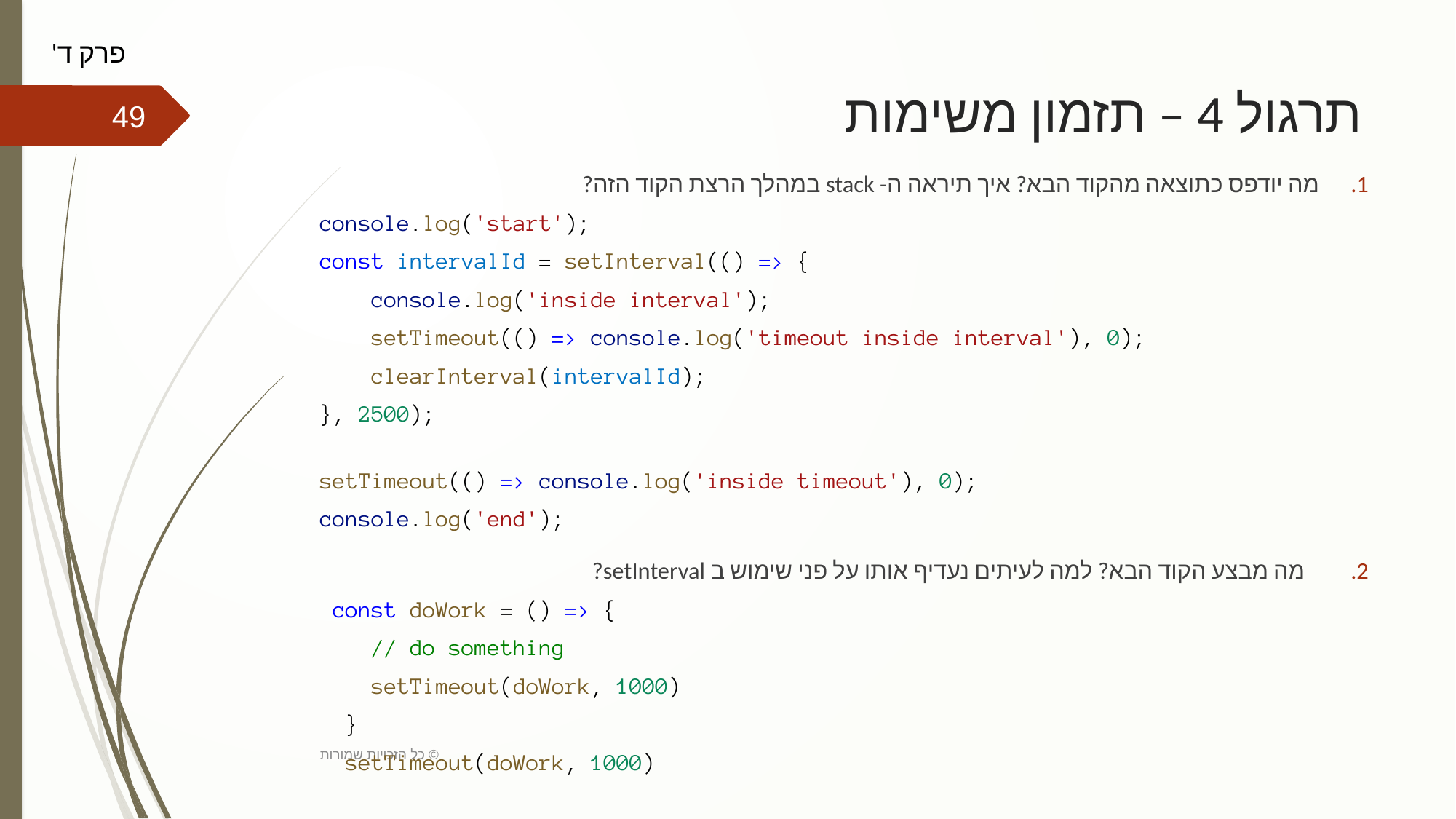

פרק ד'
# תרגול 4 – תזמון משימות
49
מה יודפס כתוצאה מהקוד הבא? איך תיראה ה- stack במהלך הרצת הקוד הזה?
console.log('start');
const intervalId = setInterval(() => {
    console.log('inside interval');
    setTimeout(() => console.log('timeout inside interval'), 0);
    clearInterval(intervalId);
}, 2500);
setTimeout(() => console.log('inside timeout'), 0);
console.log('end');
מה מבצע הקוד הבא? למה לעיתים נעדיף אותו על פני שימוש ב setInterval?
 const doWork = () => {
    // do something
    setTimeout(doWork, 1000)
  }
  setTimeout(doWork, 1000)

כל הזכויות שמורות ©